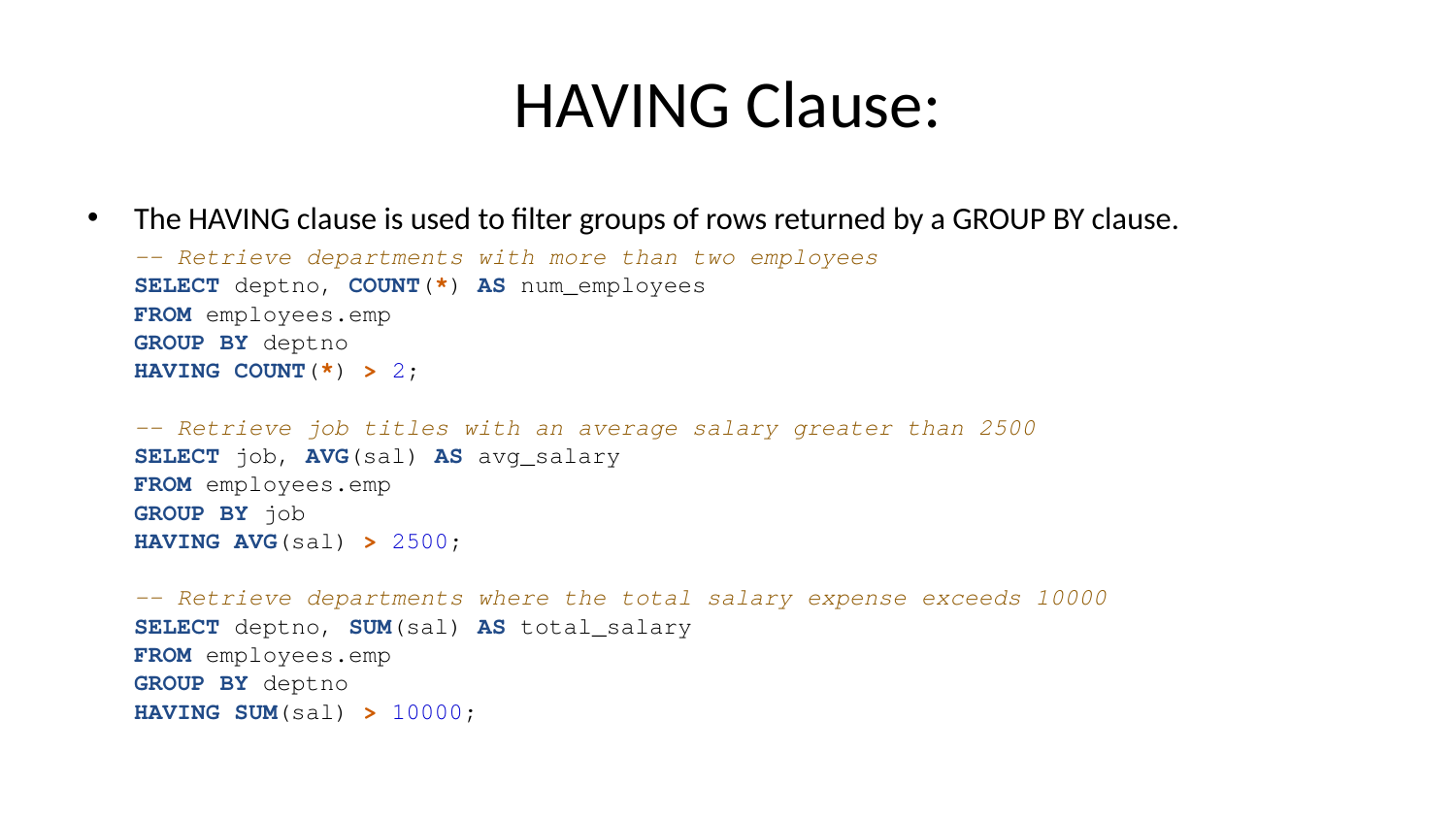

# HAVING Clause:
The HAVING clause is used to filter groups of rows returned by a GROUP BY clause.
-- Retrieve departments with more than two employees
SELECT deptno, COUNT(*) AS num_employees
FROM employees.emp
GROUP BY deptno
HAVING COUNT(*) > 2;
-- Retrieve job titles with an average salary greater than 2500
SELECT job, AVG(sal) AS avg_salary
FROM employees.emp
GROUP BY job
HAVING AVG(sal) > 2500;
-- Retrieve departments where the total salary expense exceeds 10000
SELECT deptno, SUM(sal) AS total_salary
FROM employees.emp
GROUP BY deptno
HAVING SUM(sal) > 10000;